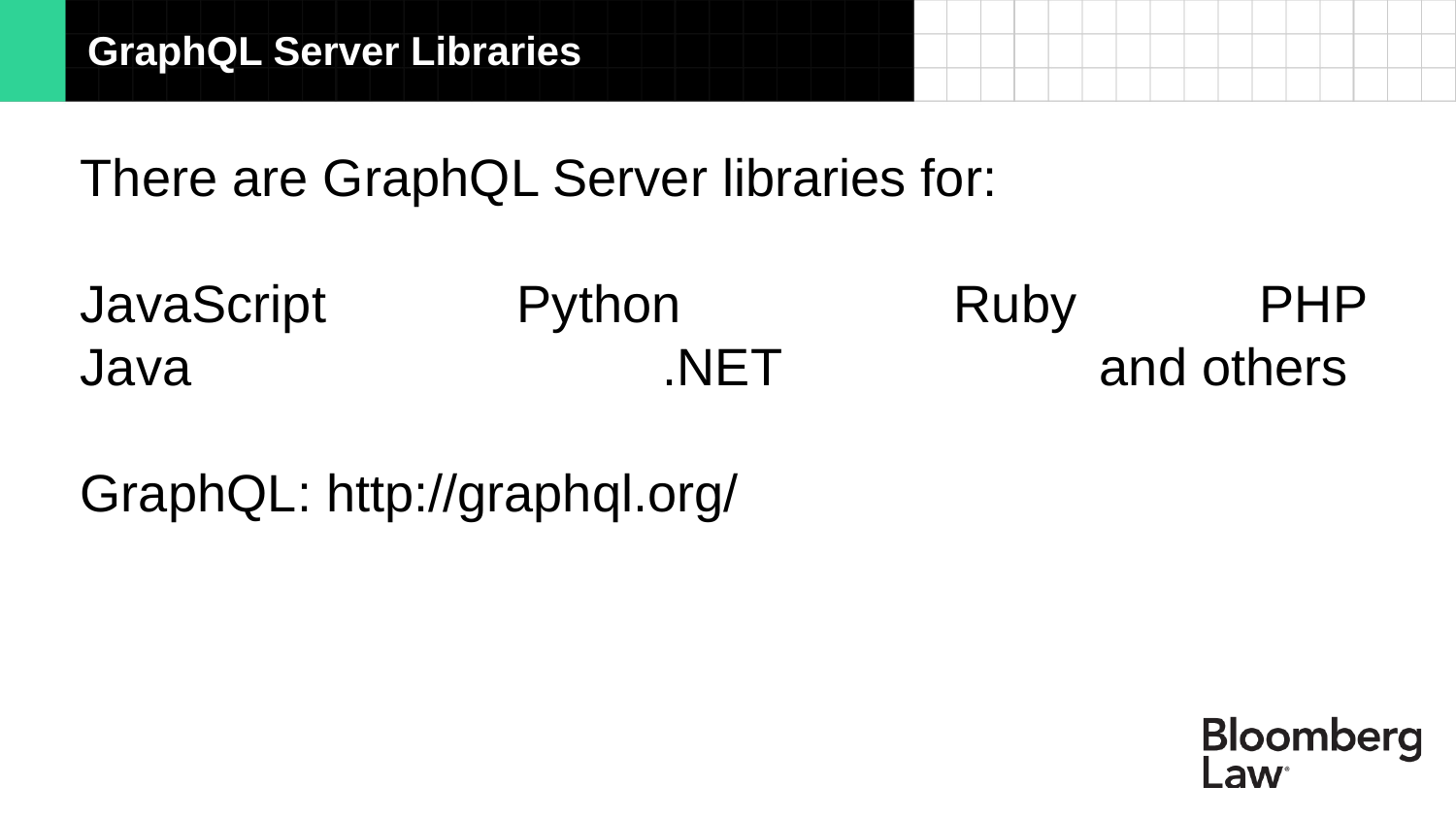

GraphQL Server Libraries
There are GraphQL Server libraries for:

JavaScript		Python		Ruby		 PHP
Java				.NET			and others

GraphQL: http://graphql.org/